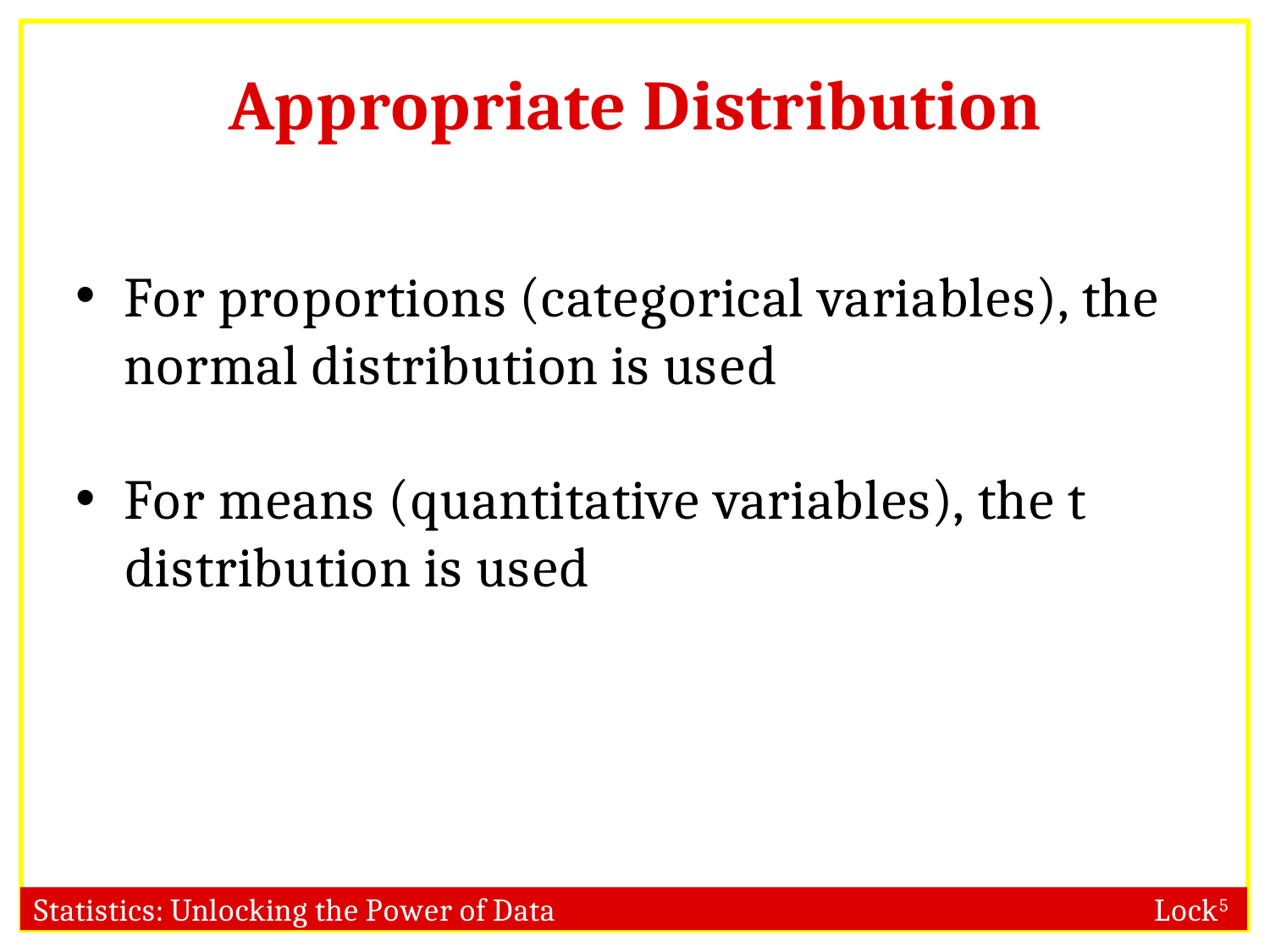

Appropriate Distribution
For proportions (categorical variables), the normal distribution is used

For means (quantitative variables), the t distribution is used